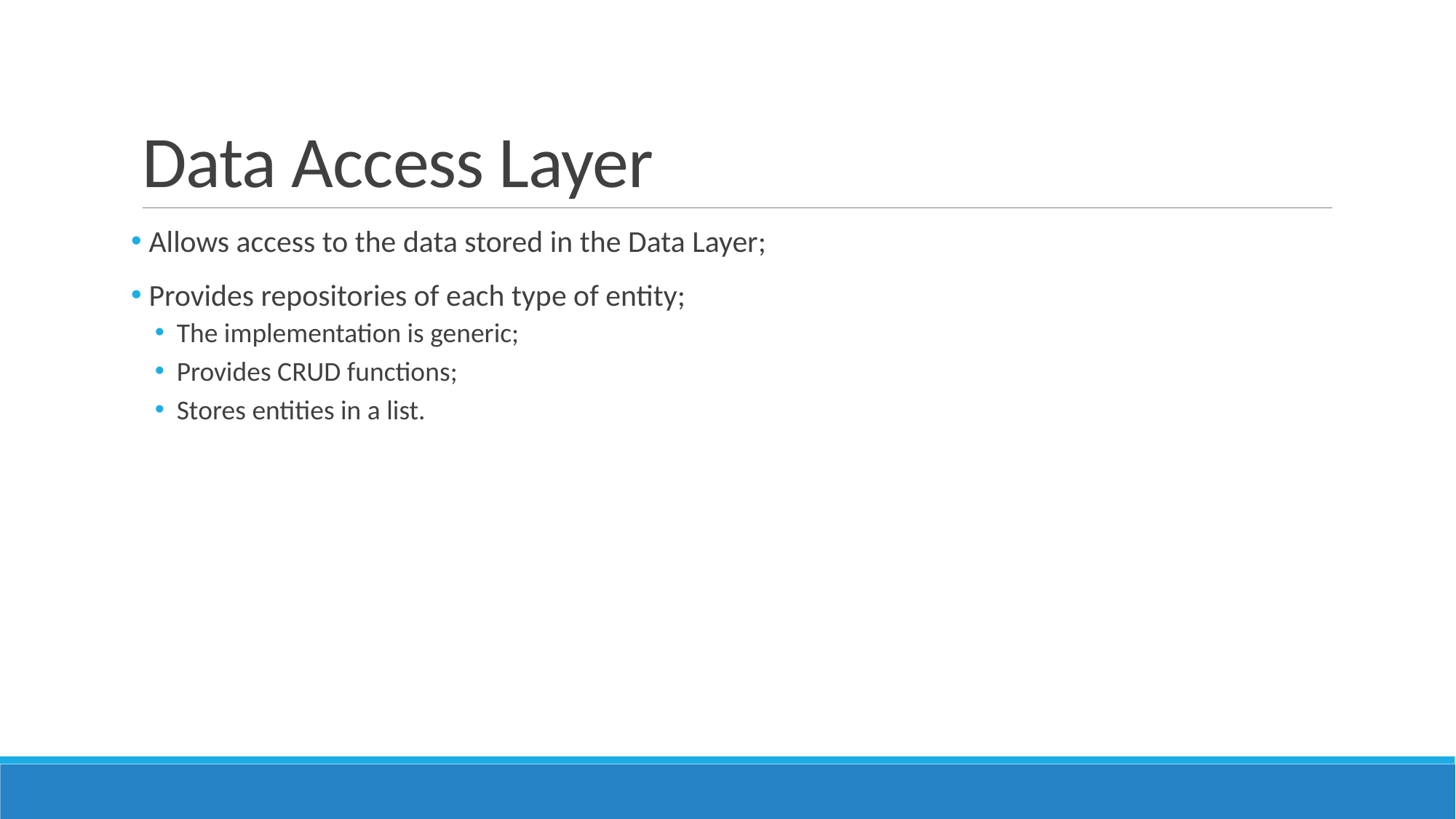

# Data Access Layer
 Allows access to the data stored in the Data Layer;
 Provides repositories of each type of entity;
The implementation is generic;
Provides CRUD functions;
Stores entities in a list.